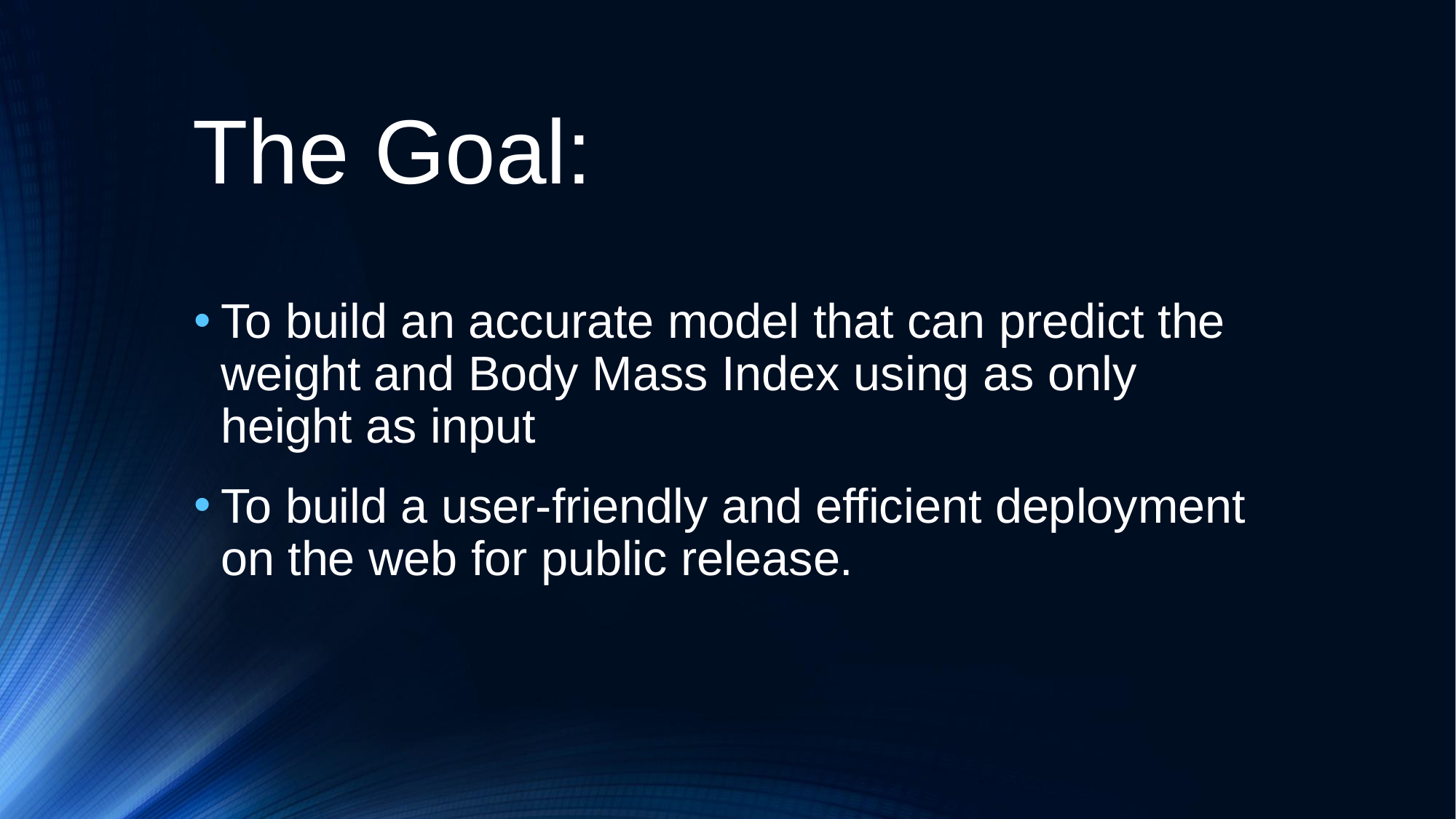

# The Goal:
To build an accurate model that can predict the weight and Body Mass Index using as only height as input
To build a user-friendly and efficient deployment on the web for public release.